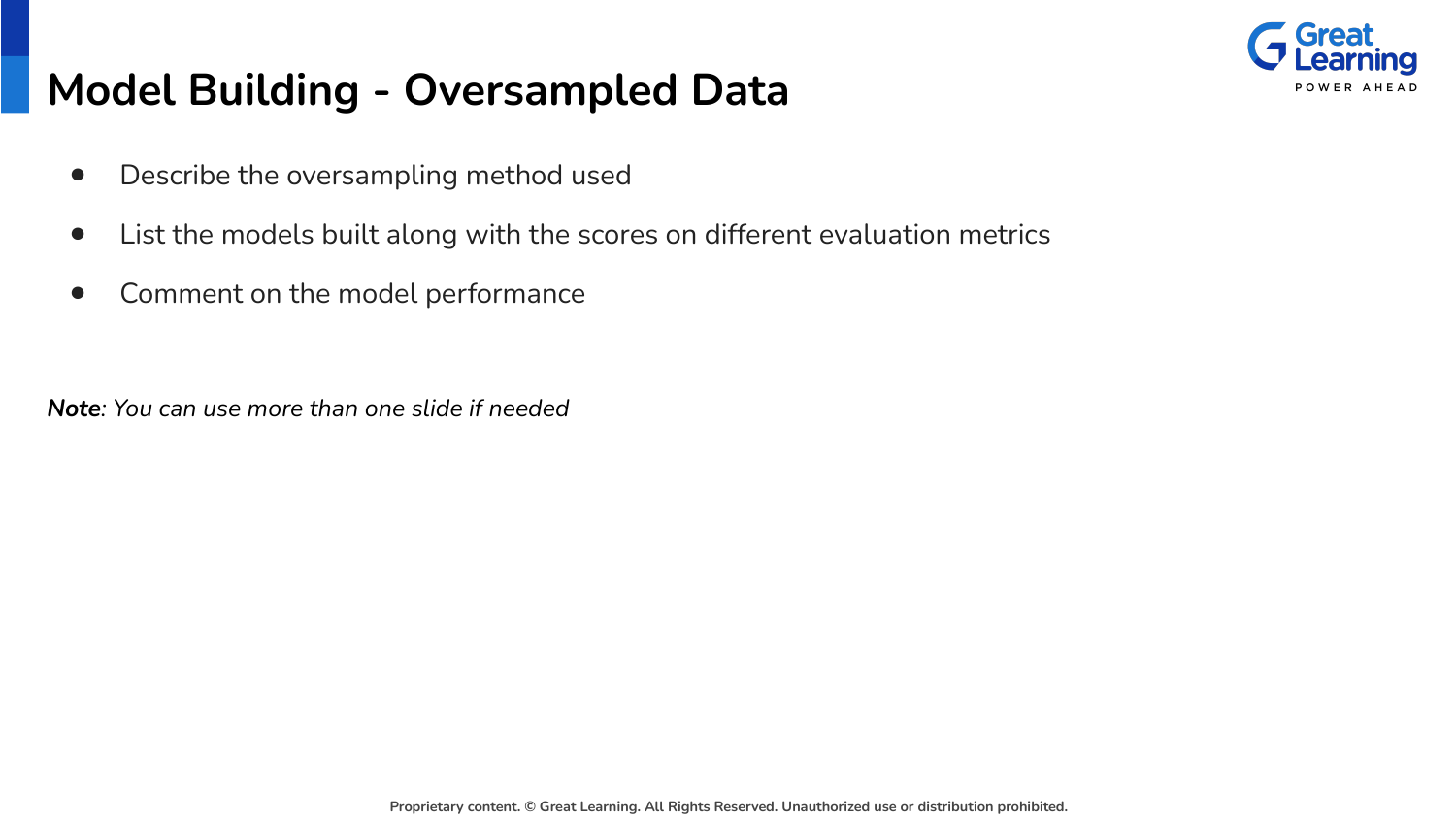

# Model Building - Oversampled Data
Describe the oversampling method used
List the models built along with the scores on different evaluation metrics
Comment on the model performance

Note: You can use more than one slide if needed